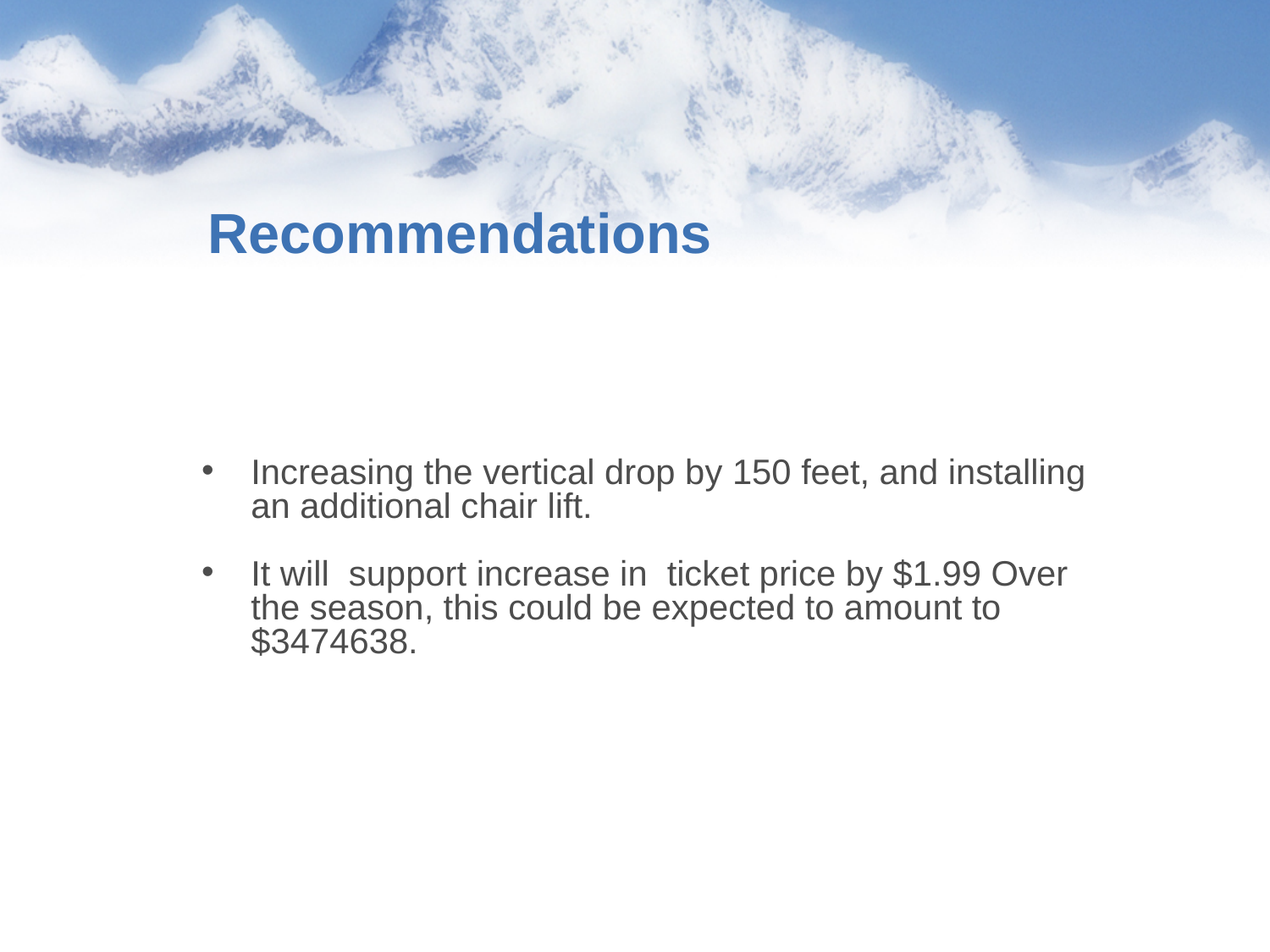

# Recommendations

Increasing the vertical drop by 150 feet, and installing an additional chair lift.

It will  support increase in  ticket price by $1.99 Over the season, this could be expected to amount to $3474638.